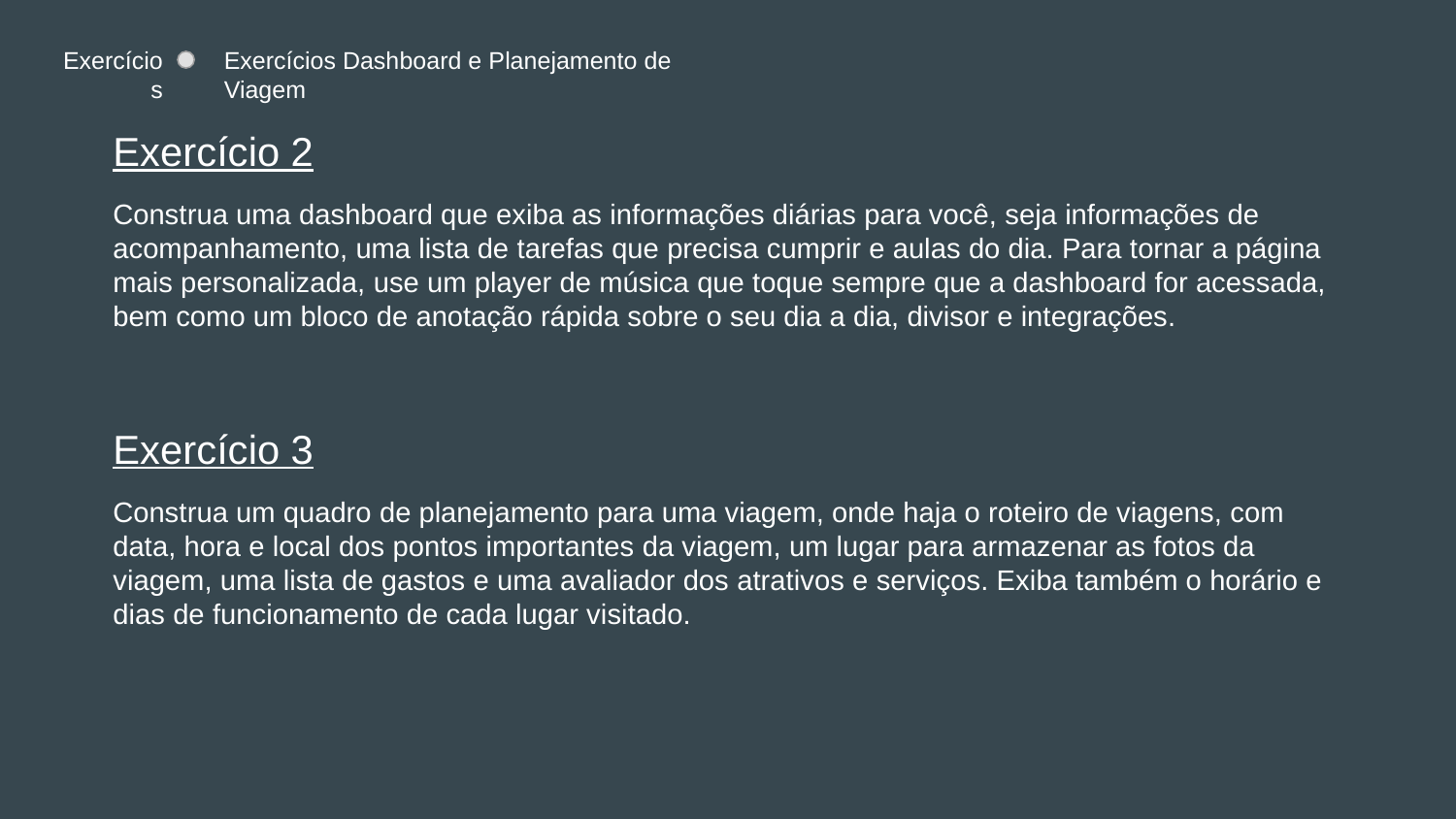

Exercícios
Exercícios Dashboard e Planejamento de Viagem

Exercício 2
Construa uma dashboard que exiba as informações diárias para você, seja informações de acompanhamento, uma lista de tarefas que precisa cumprir e aulas do dia. Para tornar a página mais personalizada, use um player de música que toque sempre que a dashboard for acessada, bem como um bloco de anotação rápida sobre o seu dia a dia, divisor e integrações.
Exercício 3
Construa um quadro de planejamento para uma viagem, onde haja o roteiro de viagens, com data, hora e local dos pontos importantes da viagem, um lugar para armazenar as fotos da viagem, uma lista de gastos e uma avaliador dos atrativos e serviços. Exiba também o horário e dias de funcionamento de cada lugar visitado.